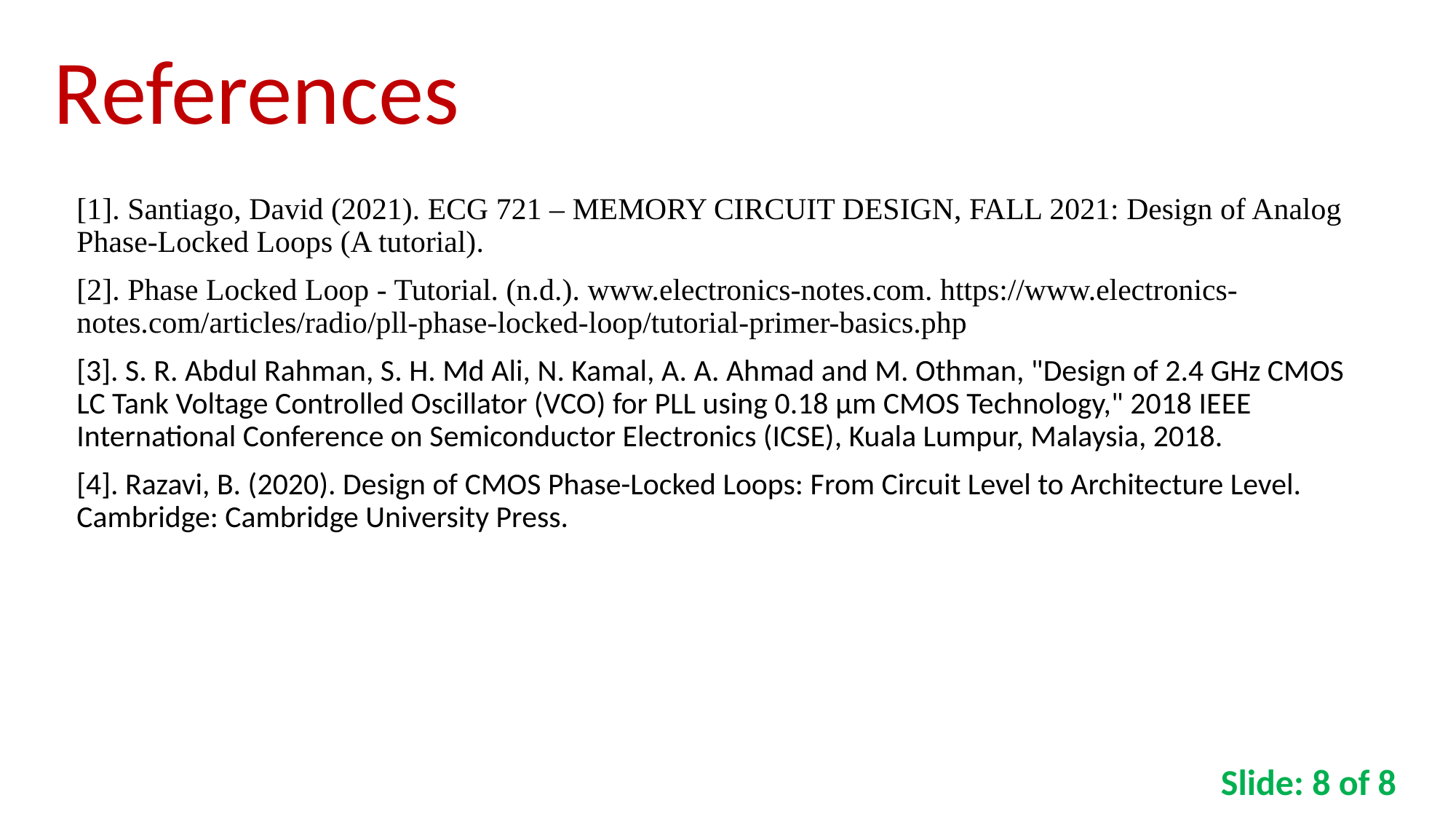

# References
[1]. Santiago, David (2021). ECG 721 – MEMORY CIRCUIT DESIGN, FALL 2021: Design of Analog Phase-Locked Loops (A tutorial).
[2]. Phase Locked Loop - Tutorial. (n.d.). www.electronics-notes.com. https://www.electronics-notes.com/articles/radio/pll-phase-locked-loop/tutorial-primer-basics.php
[3]. S. R. Abdul Rahman, S. H. Md Ali, N. Kamal, A. A. Ahmad and M. Othman, "Design of 2.4 GHz CMOS LC Tank Voltage Controlled Oscillator (VCO) for PLL using 0.18 µm CMOS Technology," 2018 IEEE International Conference on Semiconductor Electronics (ICSE), Kuala Lumpur, Malaysia, 2018.
[4]. Razavi, B. (2020). Design of CMOS Phase-Locked Loops: From Circuit Level to Architecture Level. Cambridge: Cambridge University Press.
Slide: 8 of 8